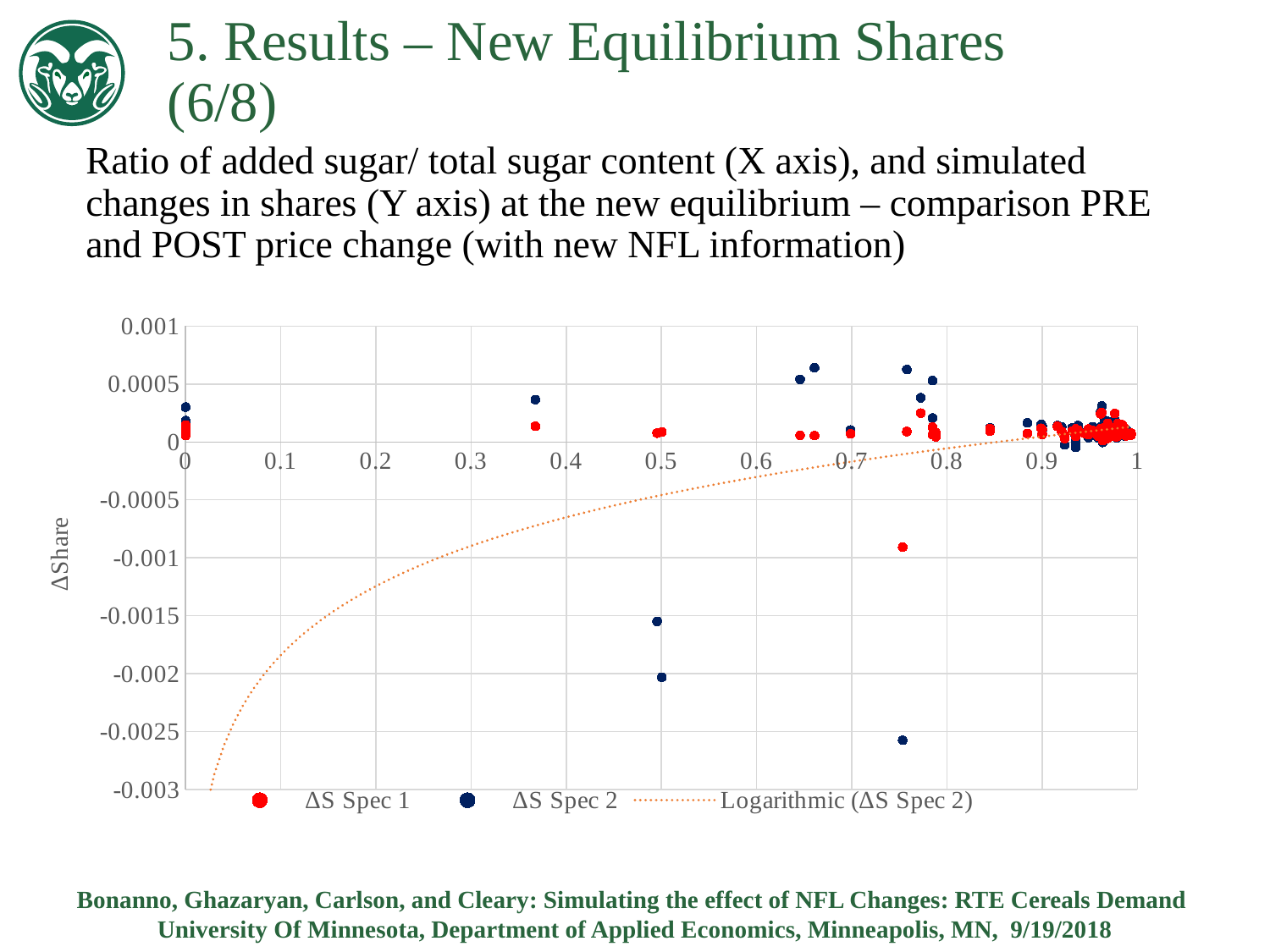

5. Results – New Equilibrium Shares		(6/8)

Ratio of added sugar/ total sugar content (X axis), and simulated changes in shares (Y axis) at the new equilibrium – comparison PRE and POST price change (with new NFL information)

### Chart

| Category | ∆S Spec 1 | ∆S Spec 2 |
|---|---|---|
Bonanno, Ghazaryan, Carlson, and Cleary: Simulating the effect of NFL Changes: RTE Cereals Demand
University Of Minnesota, Department of Applied Economics, Minneapolis, MN,  9/19/2018